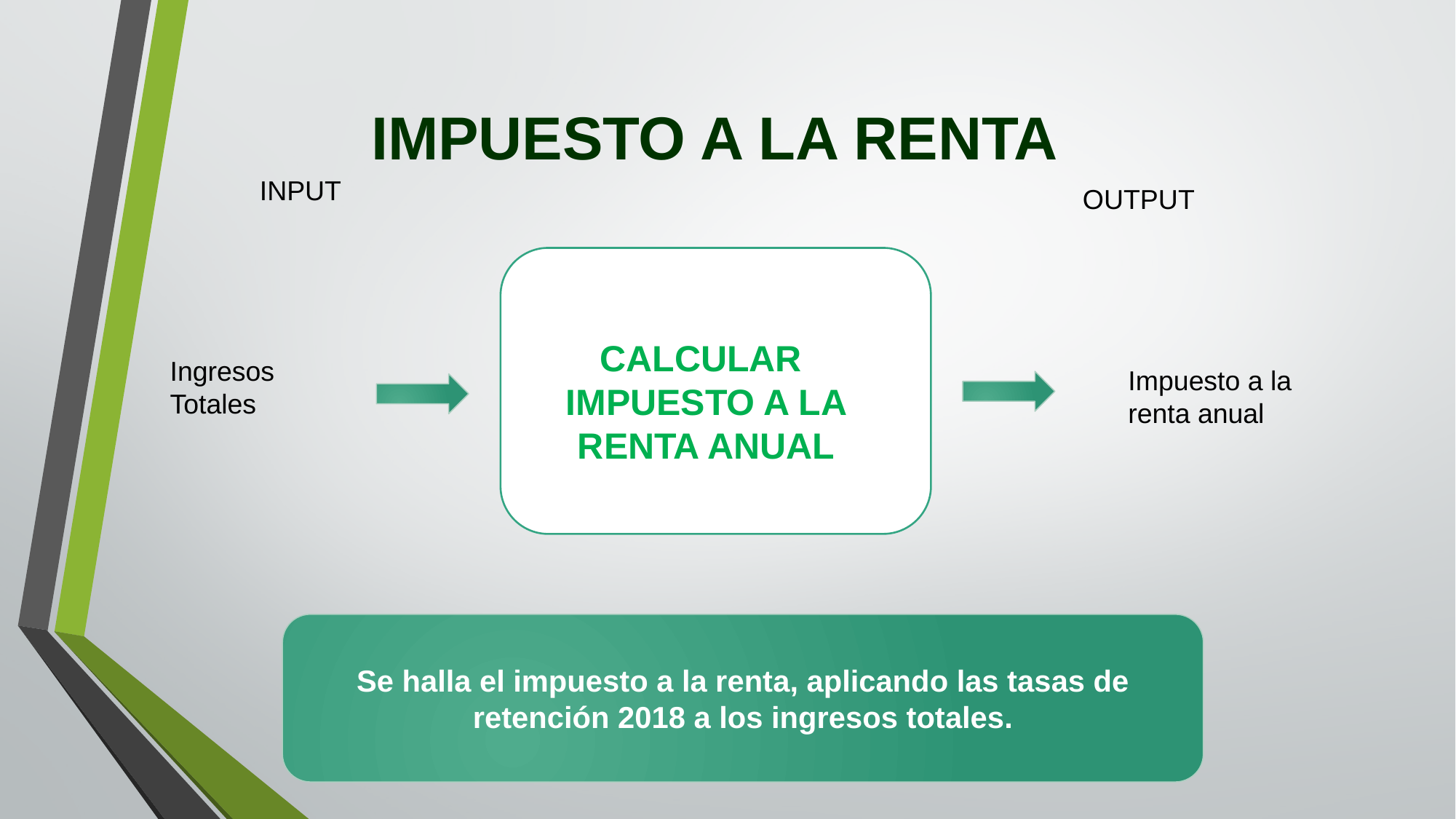

IMPUESTO A LA RENTA
INPUT
OUTPUT

CALCULAR
IMPUESTO A LA RENTA ANUAL
Ingresos Totales
Impuesto a la renta anual

Se halla el impuesto a la renta, aplicando las tasas de retención 2018 a los ingresos totales.